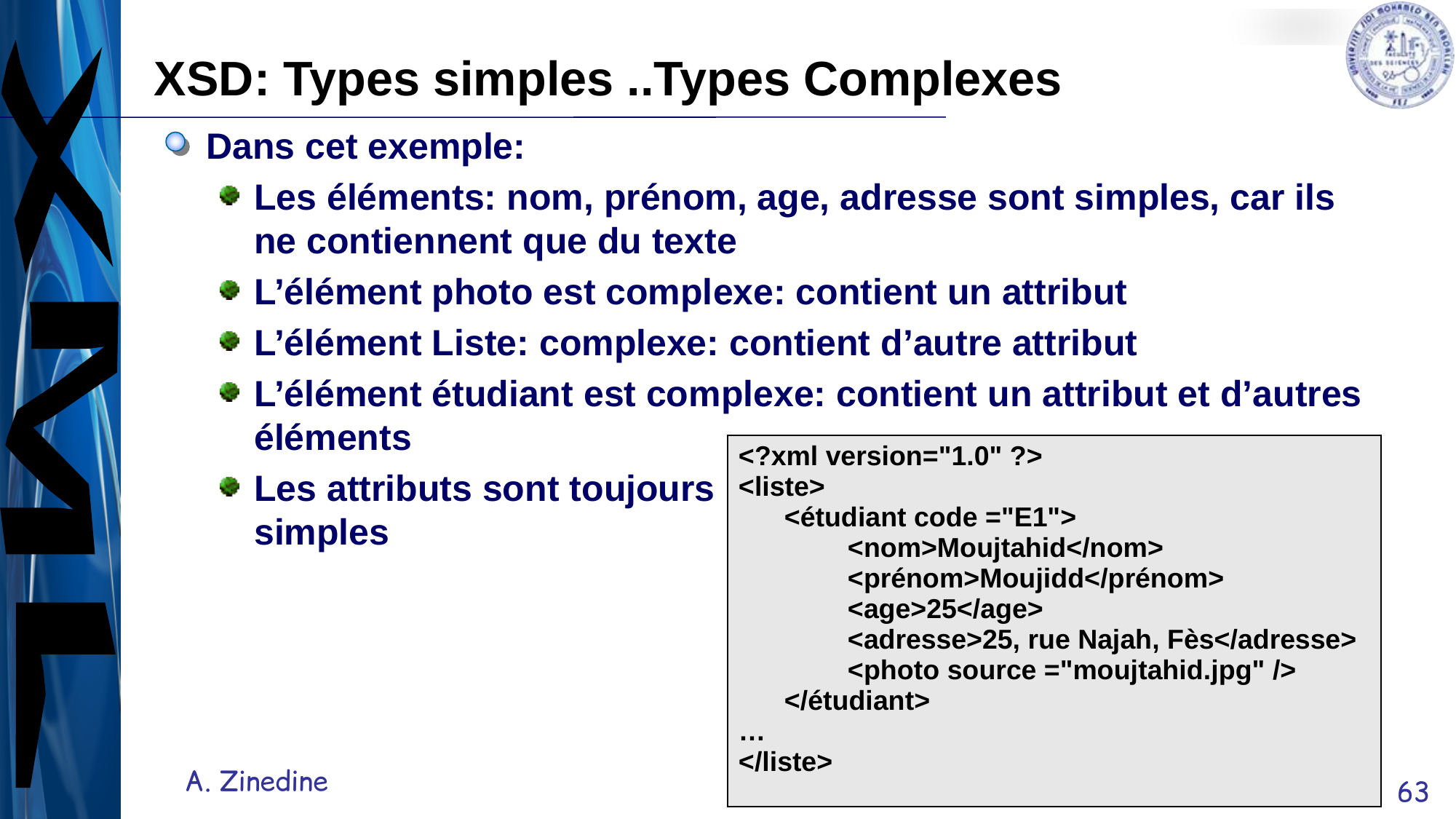

# XSD: Types simples ..Types Complexes
Dans cet exemple:
Les éléments: nom, prénom, age, adresse sont simples, car ils ne contiennent que du texte
L’élément photo est complexe: contient un attribut
L’élément Liste: complexe: contient d’autre attribut
L’élément étudiant est complexe: contient un attribut et d’autres éléments
Les attributs sont toujours
simples
| <?xml version="1.0" ?> <liste> <étudiant code ="E1"> <nom>Moujtahid</nom> <prénom>Moujidd</prénom> <age>25</age> <adresse>25, rue Najah, Fès</adresse> <photo source ="moujtahid.jpg" /> </étudiant> … </liste> |
| --- |